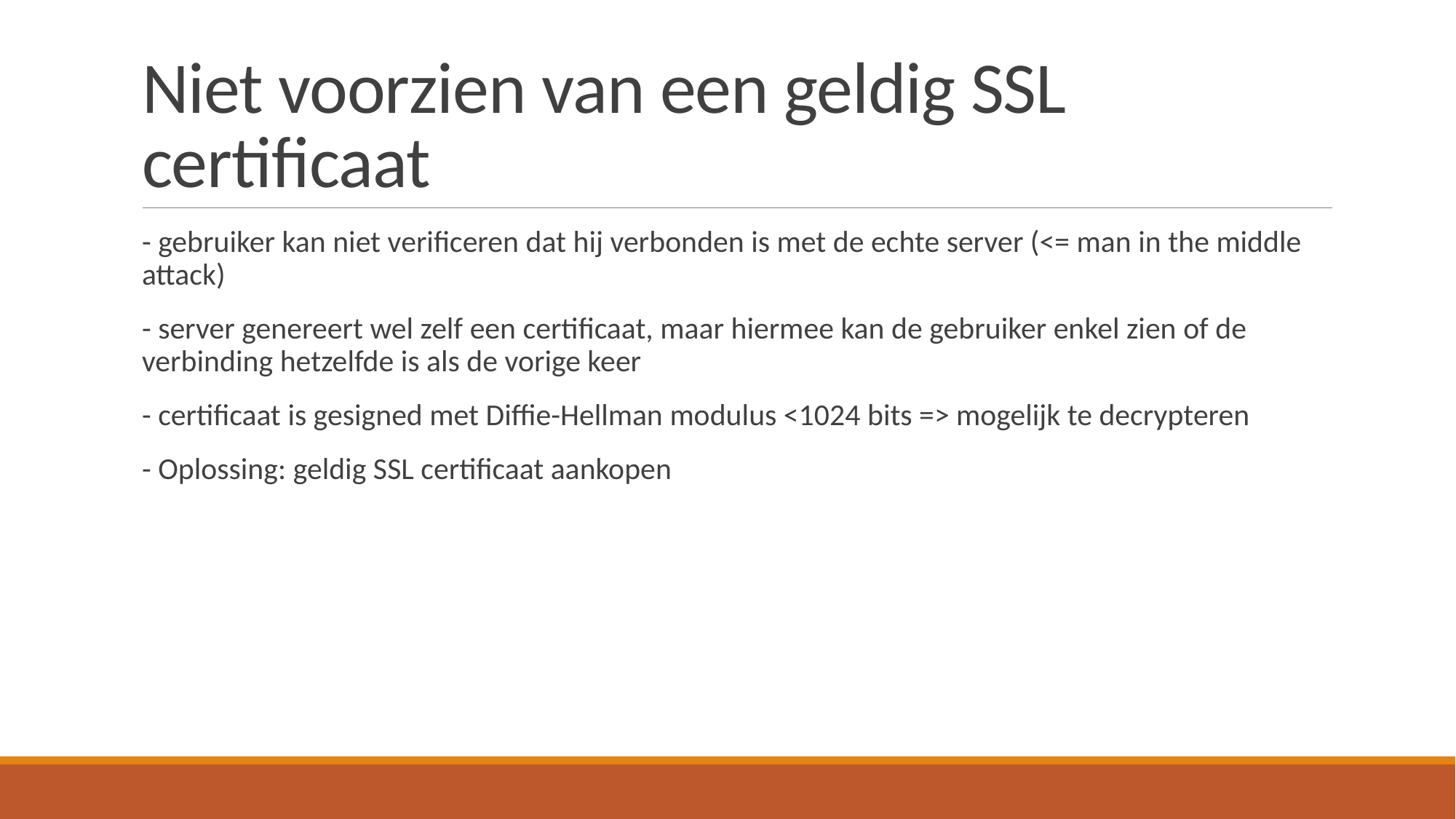

# Niet voorzien van een geldig SSL certificaat
- gebruiker kan niet verificeren dat hij verbonden is met de echte server (<= man in the middle attack)
- server genereert wel zelf een certificaat, maar hiermee kan de gebruiker enkel zien of de verbinding hetzelfde is als de vorige keer
- certificaat is gesigned met Diffie-Hellman modulus <1024 bits => mogelijk te decrypteren
- Oplossing: geldig SSL certificaat aankopen